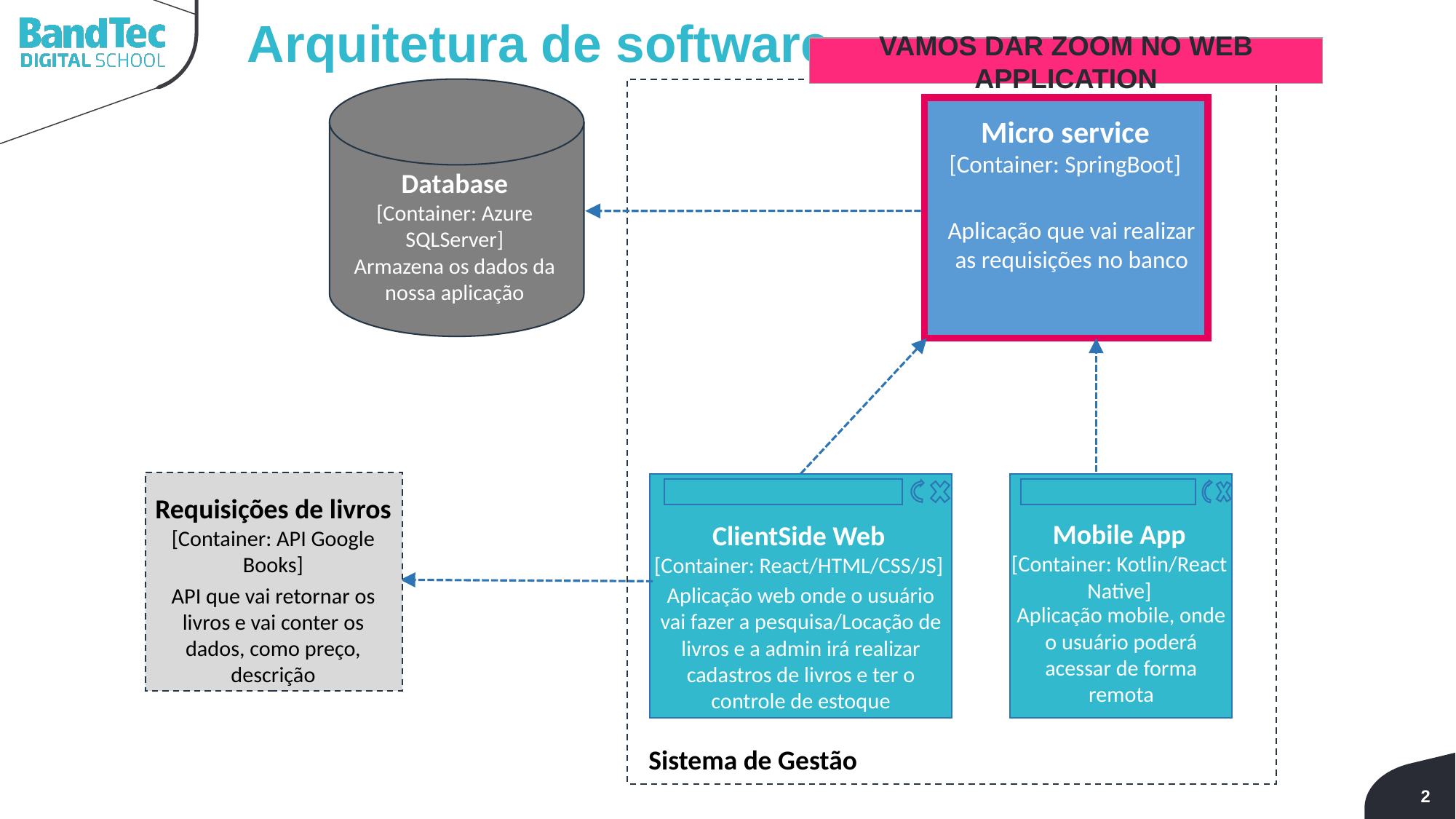

Arquitetura de software
VAMOS DAR ZOOM NO WEB APPLICATION

Micro service
[Container: SpringBoot]
Aplicação que vai realizar as requisições no banco
Database
[Container: Azure SQLServer]
Armazena os dados da nossa aplicação

Mobile App
[Container: Kotlin/React Native]
Aplicação mobile, onde o usuário poderá acessar de forma remota

ClientSide Web
[Container: React/HTML/CSS/JS]
Aplicação web onde o usuário vai fazer a pesquisa/Locação de livros e a admin irá realizar cadastros de livros e ter o controle de estoque
Requisições de livros
[Container: API Google Books]
API que vai retornar os livros e vai conter os dados, como preço, descrição
Sistema de Gestão
2